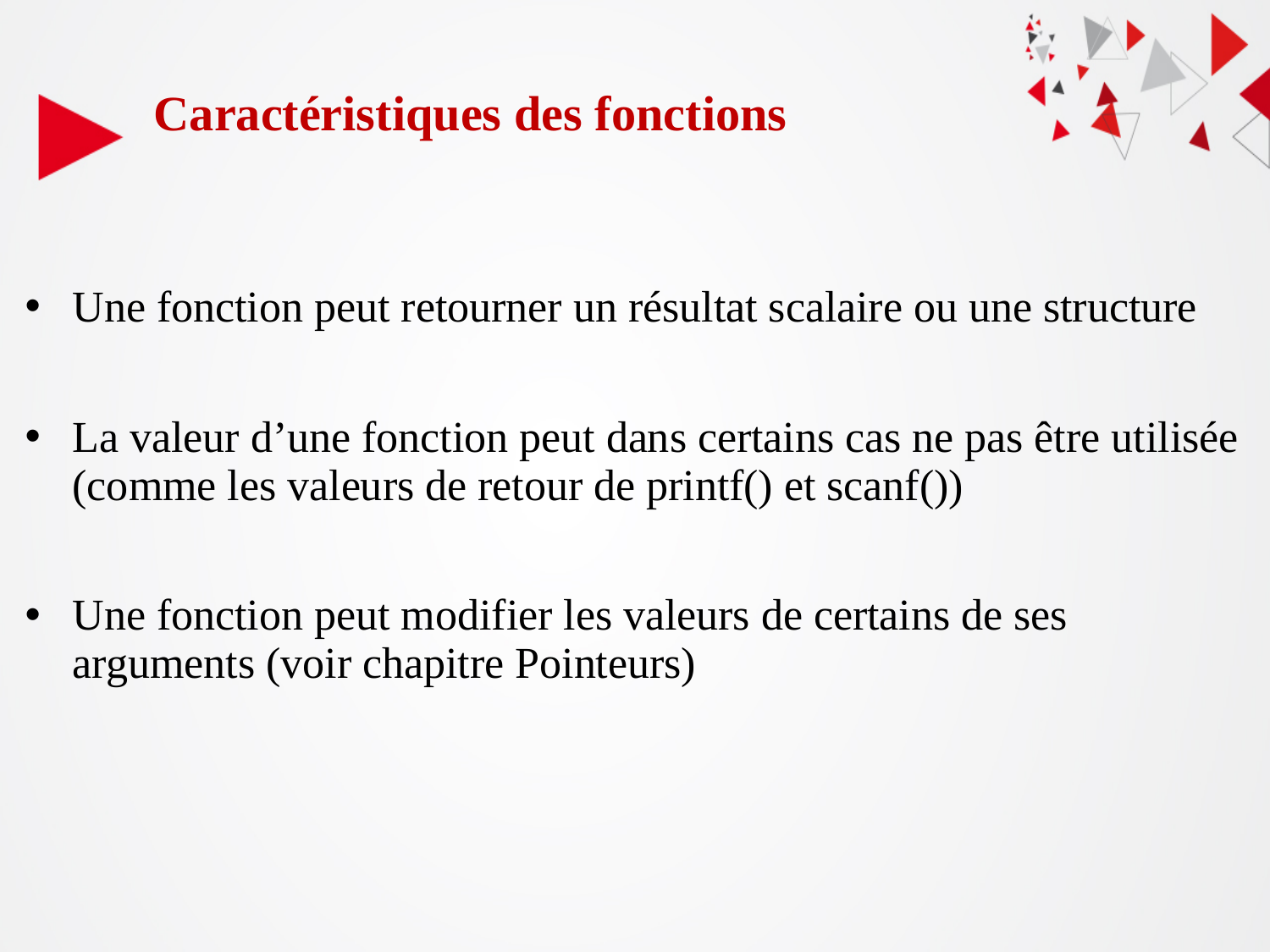

Caractéristiques des fonctions

Une fonction peut retourner un résultat scalaire ou une structure

La valeur d’une fonction peut dans certains cas ne pas être utilisée (comme les valeurs de retour de printf() et scanf())

Une fonction peut modifier les valeurs de certains de ses arguments (voir chapitre Pointeurs)
12